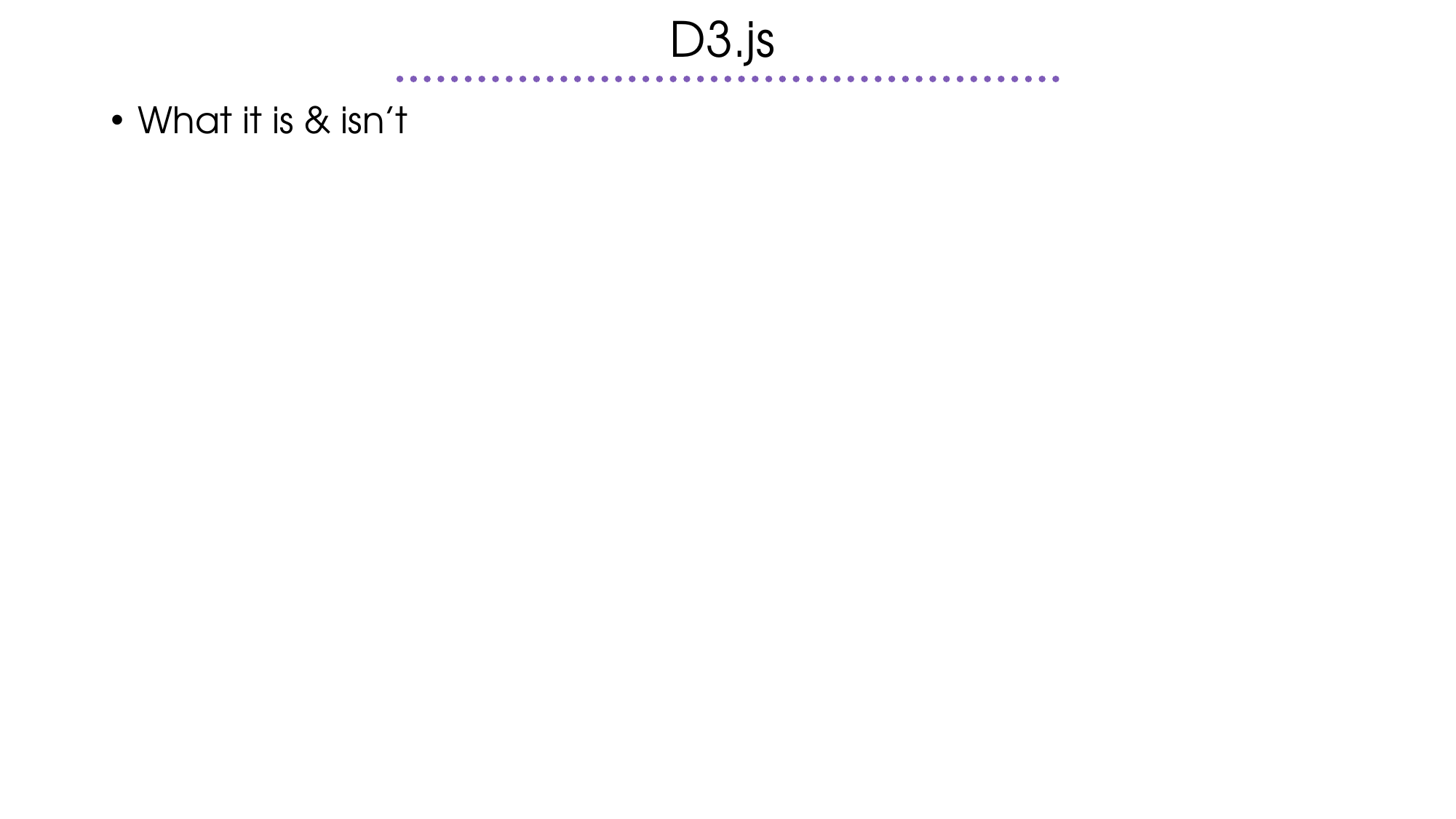

# D3.js
What it is & isn’t